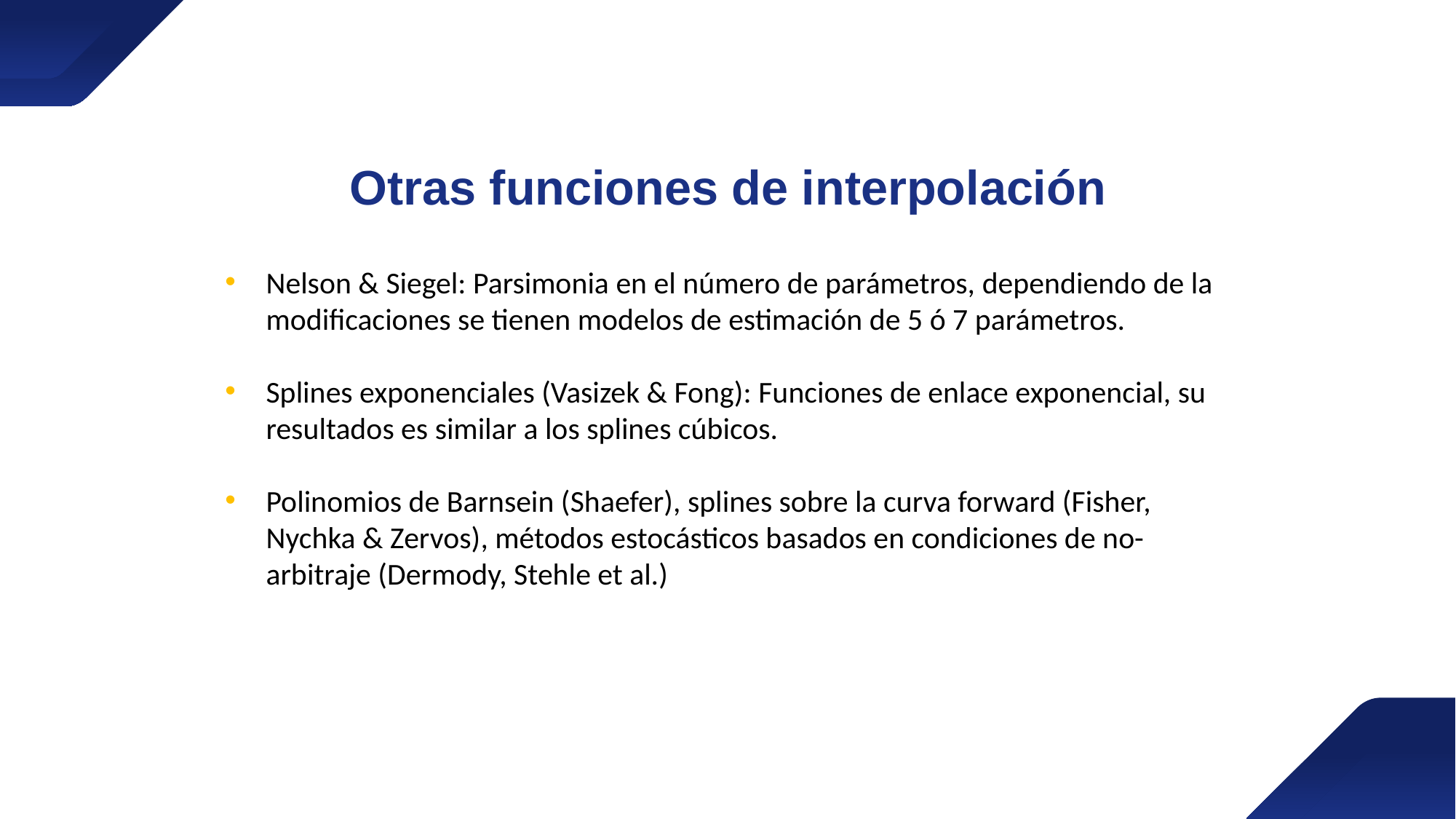

Otras funciones de interpolación
Nelson & Siegel: Parsimonia en el número de parámetros, dependiendo de la modificaciones se tienen modelos de estimación de 5 ó 7 parámetros.

Splines exponenciales (Vasizek & Fong): Funciones de enlace exponencial, su resultados es similar a los splines cúbicos.

Polinomios de Barnsein (Shaefer), splines sobre la curva forward (Fisher, Nychka & Zervos), métodos estocásticos basados en condiciones de no-arbitraje (Dermody, Stehle et al.)